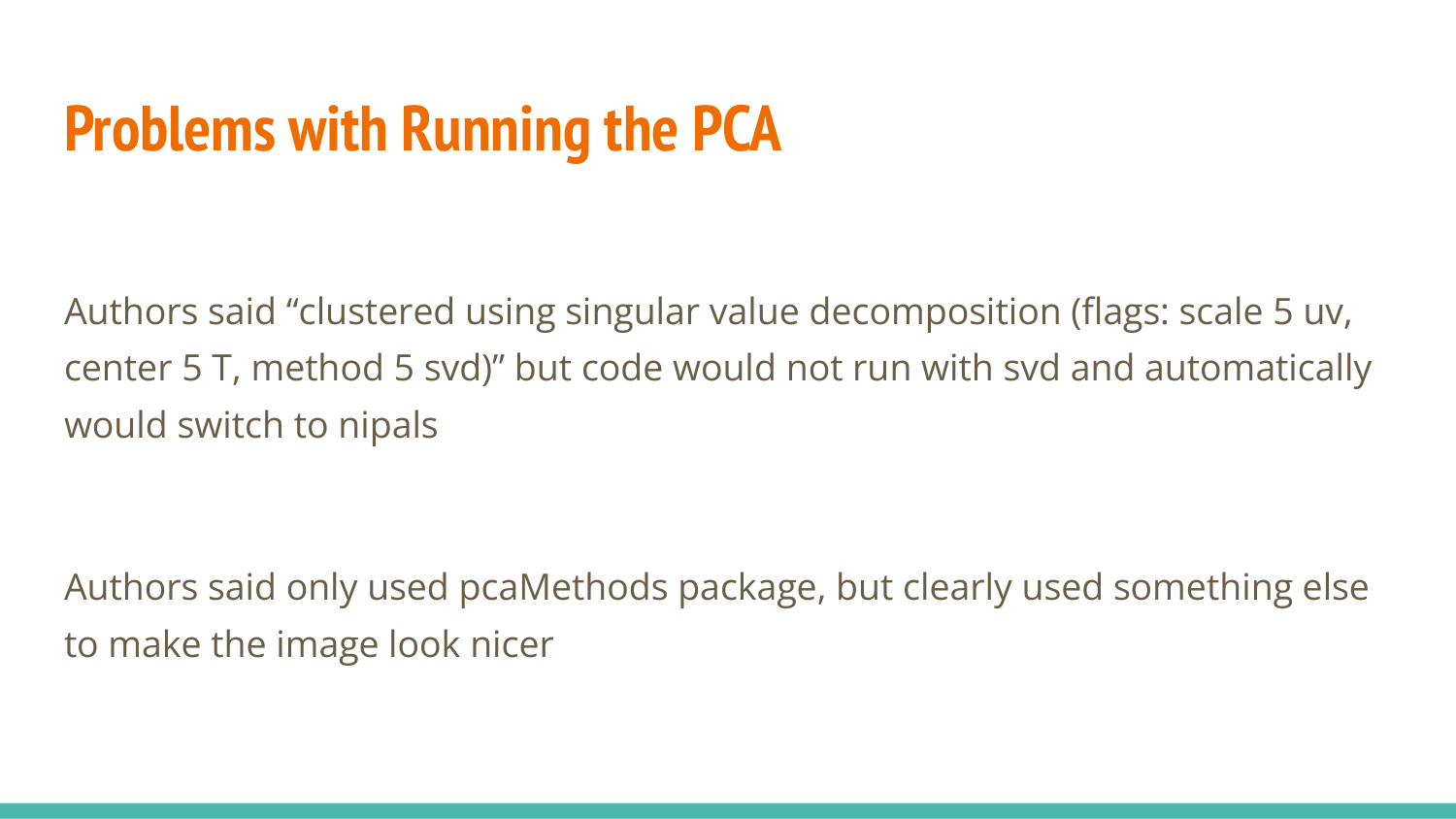

# Problems with Running the PCA

Authors said “clustered using singular value decomposition (flags: scale 5 uv, center 5 T, method 5 svd)” but code would not run with svd and automatically would switch to nipals

Authors said only used pcaMethods package, but clearly used something else to make the image look nicer